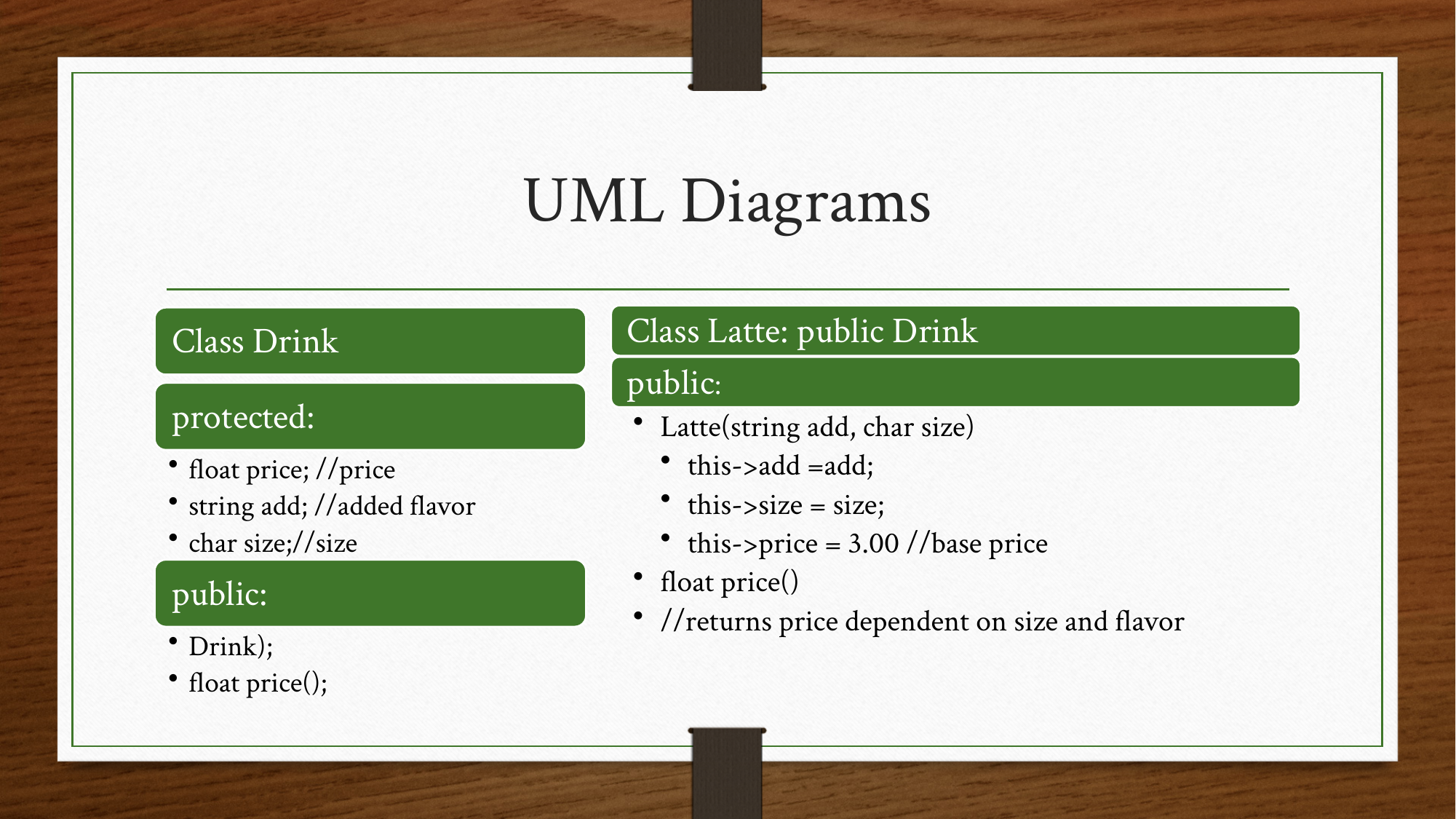

# UML Diagrams
Class Drink
protected:
float price; //price
string add; //added flavor
char size;//size
public:
Drink);
float price();
Class Latte: public Drink
public:
Latte(string add, char size)
this->add =add;
this->size = size;
this->price = 3.00 //base price
float price()
//returns price dependent on size and flavor